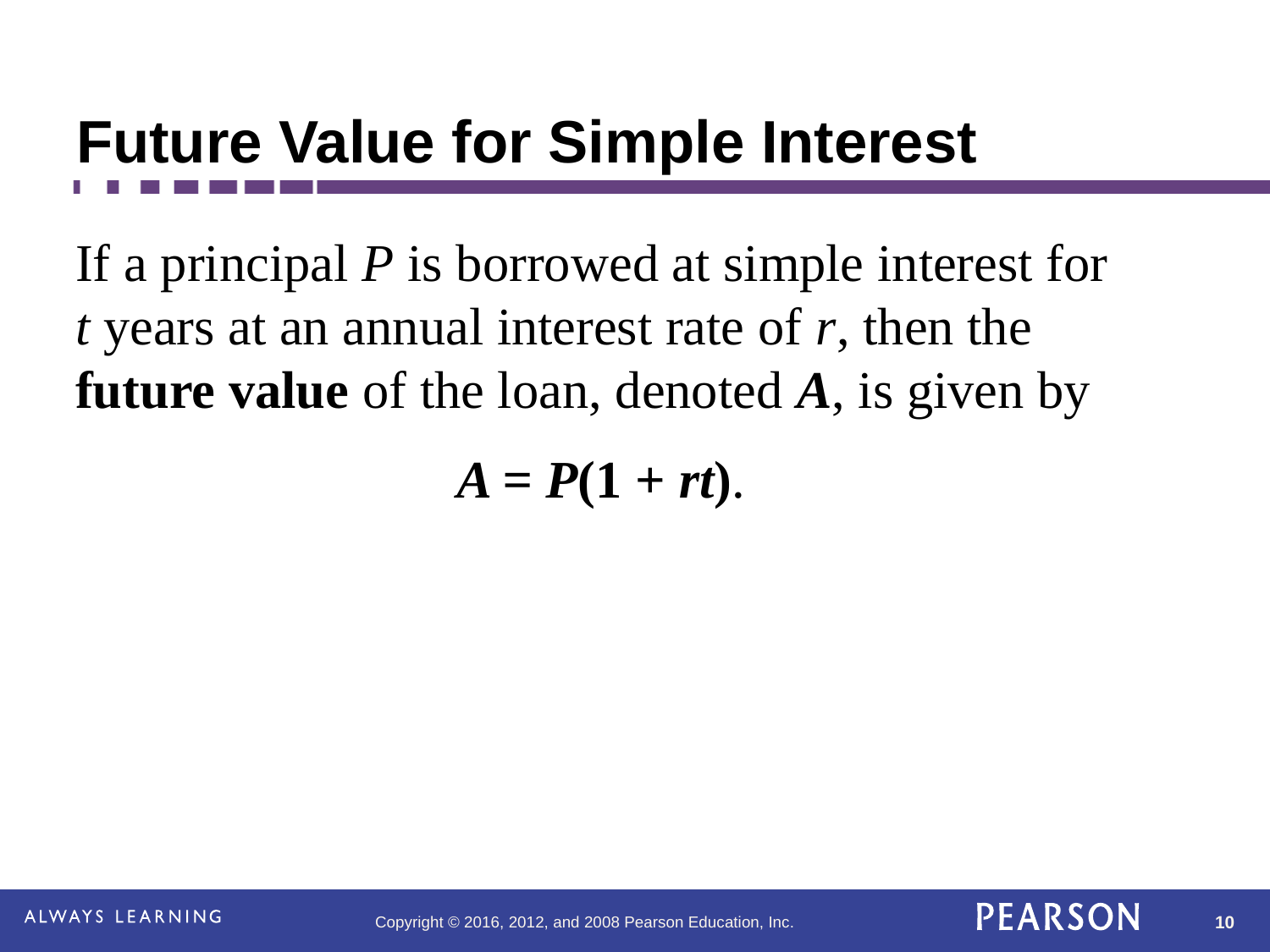

# Future Value for Simple Interest
If a principal P is borrowed at simple interest for t years at an annual interest rate of r, then the future value of the loan, denoted A, is given by
			A = P(1 + rt).